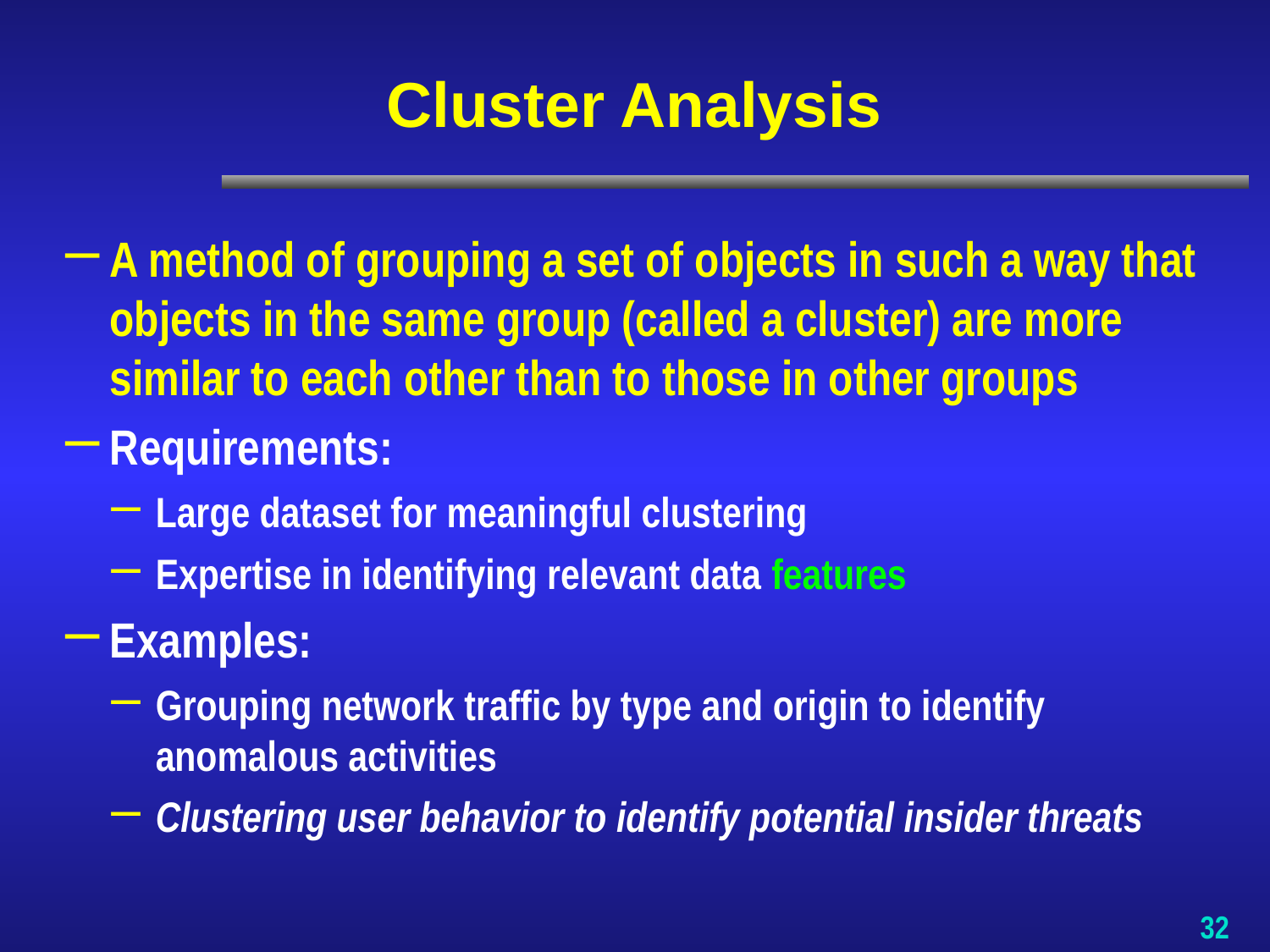

# Cluster Analysis
A method of grouping a set of objects in such a way that objects in the same group (called a cluster) are more similar to each other than to those in other groups
Requirements:
Large dataset for meaningful clustering
Expertise in identifying relevant data features
Examples:
Grouping network traffic by type and origin to identify anomalous activities
Clustering user behavior to identify potential insider threats